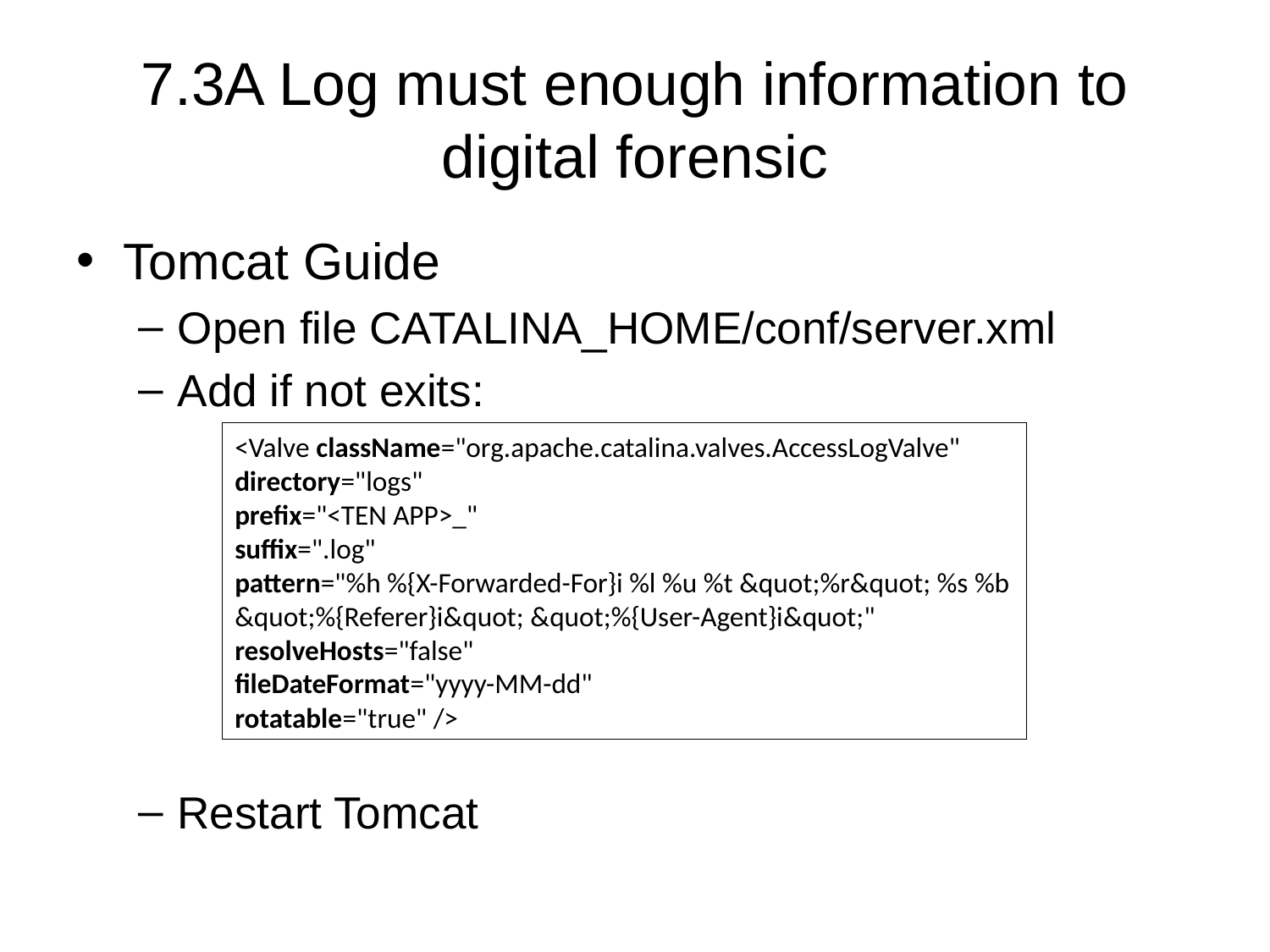

# 7.3A Log must enough information to digital forensic
Tomcat Guide
Open file CATALINA_HOME/conf/server.xml
Add if not exits:

Restart Tomcat

<Valve className="org.apache.catalina.valves.AccessLogValve"
directory="logs"
prefix="<TEN APP>_"
suffix=".log"
pattern="%h %{X-Forwarded-For}i %l %u %t &quot;%r&quot; %s %b &quot;%{Referer}i&quot; &quot;%{User-Agent}i&quot;"
resolveHosts="false"
fileDateFormat="yyyy-MM-dd"
rotatable="true" />